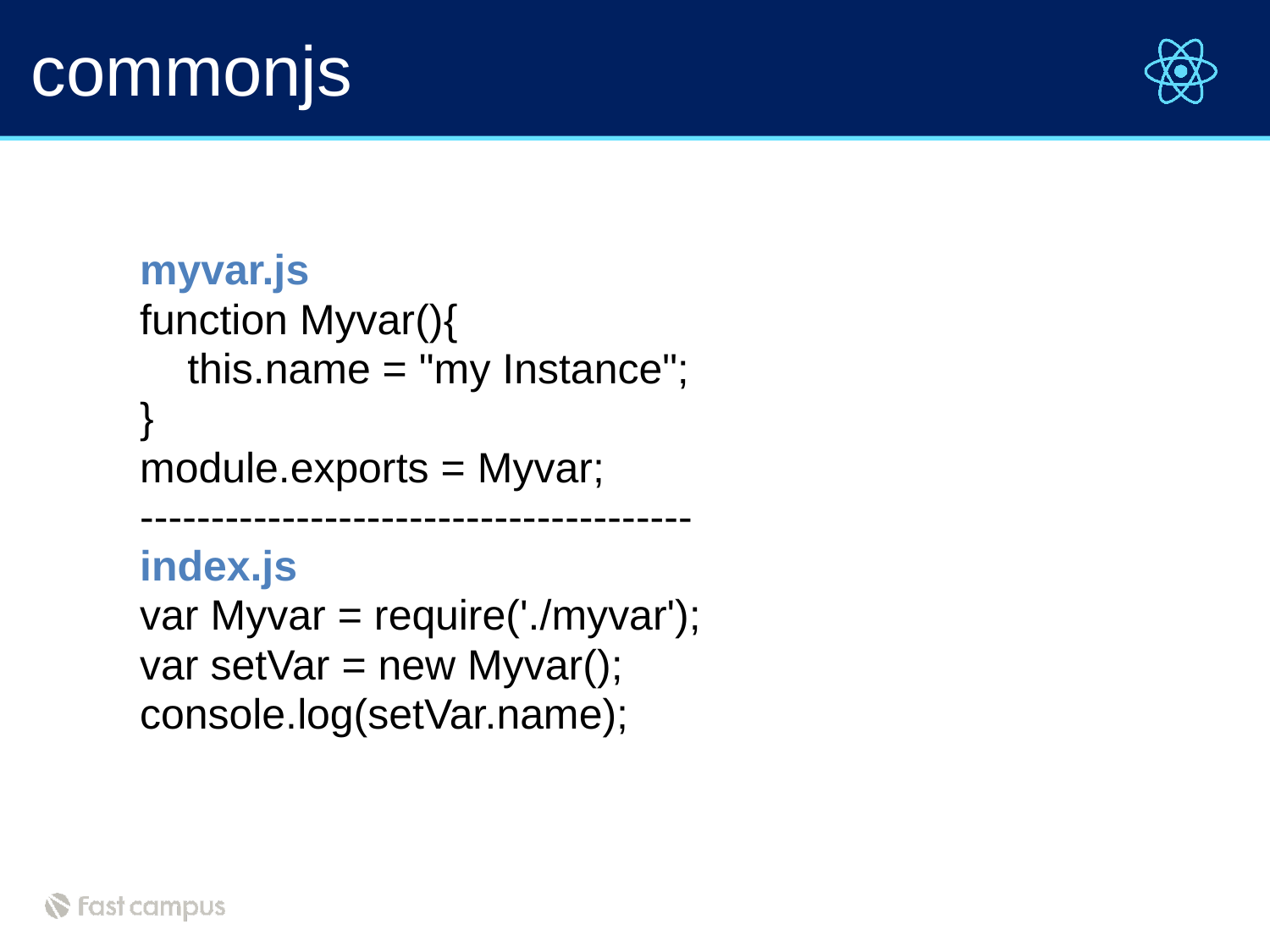

# commonjs
myvar.js
function Myvar(){
    this.name = "my Instance";
}
module.exports = Myvar;
---------------------------------------
index.js
var Myvar = require('./myvar');
var setVar = new Myvar();
console.log(setVar.name);